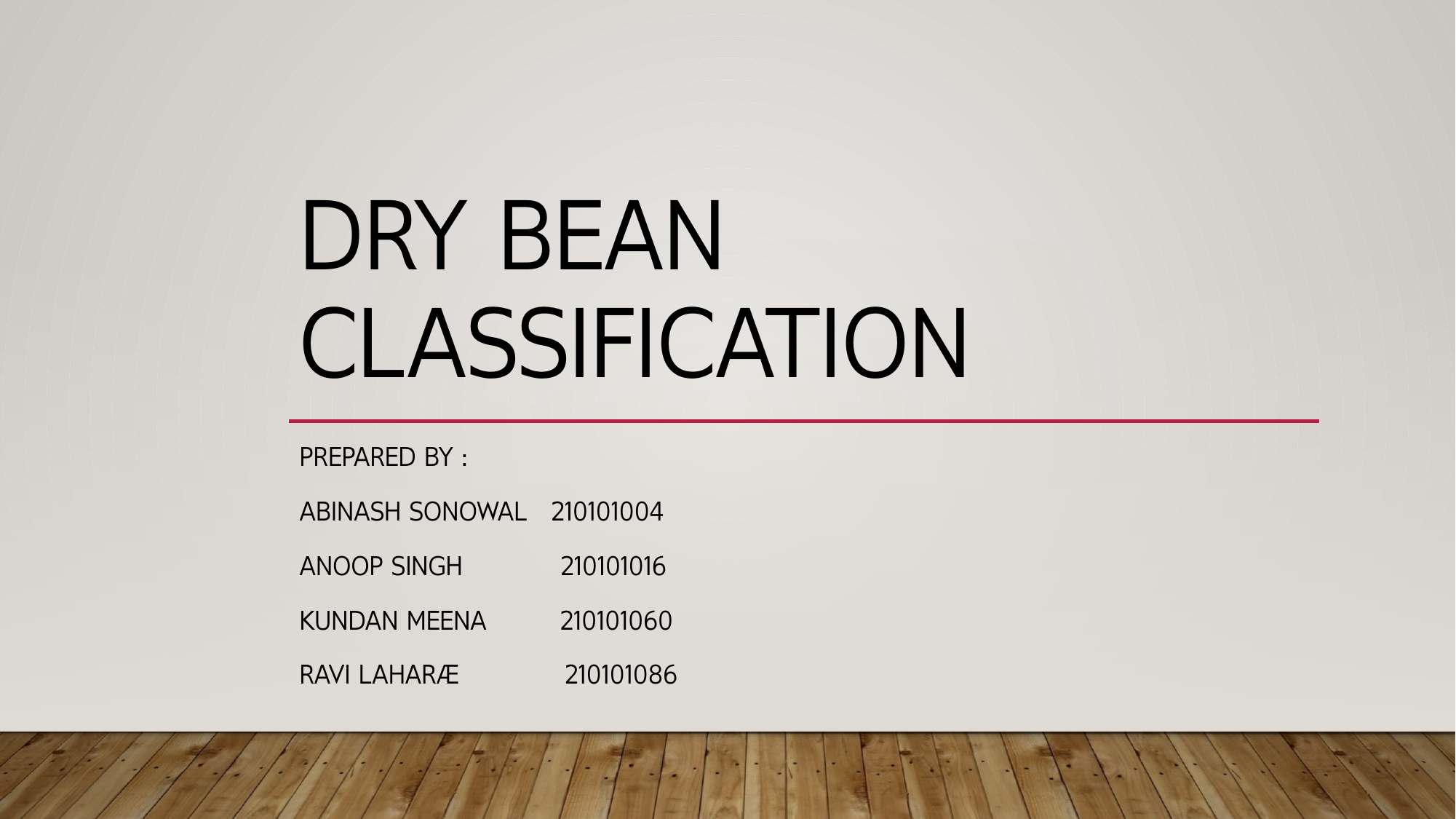

# Dry Bean classification
Prepared by :
Abinash Sonowal   210101004
Anoop singh            210101016
Kundan meena         210101060
Ravi laharae             210101086